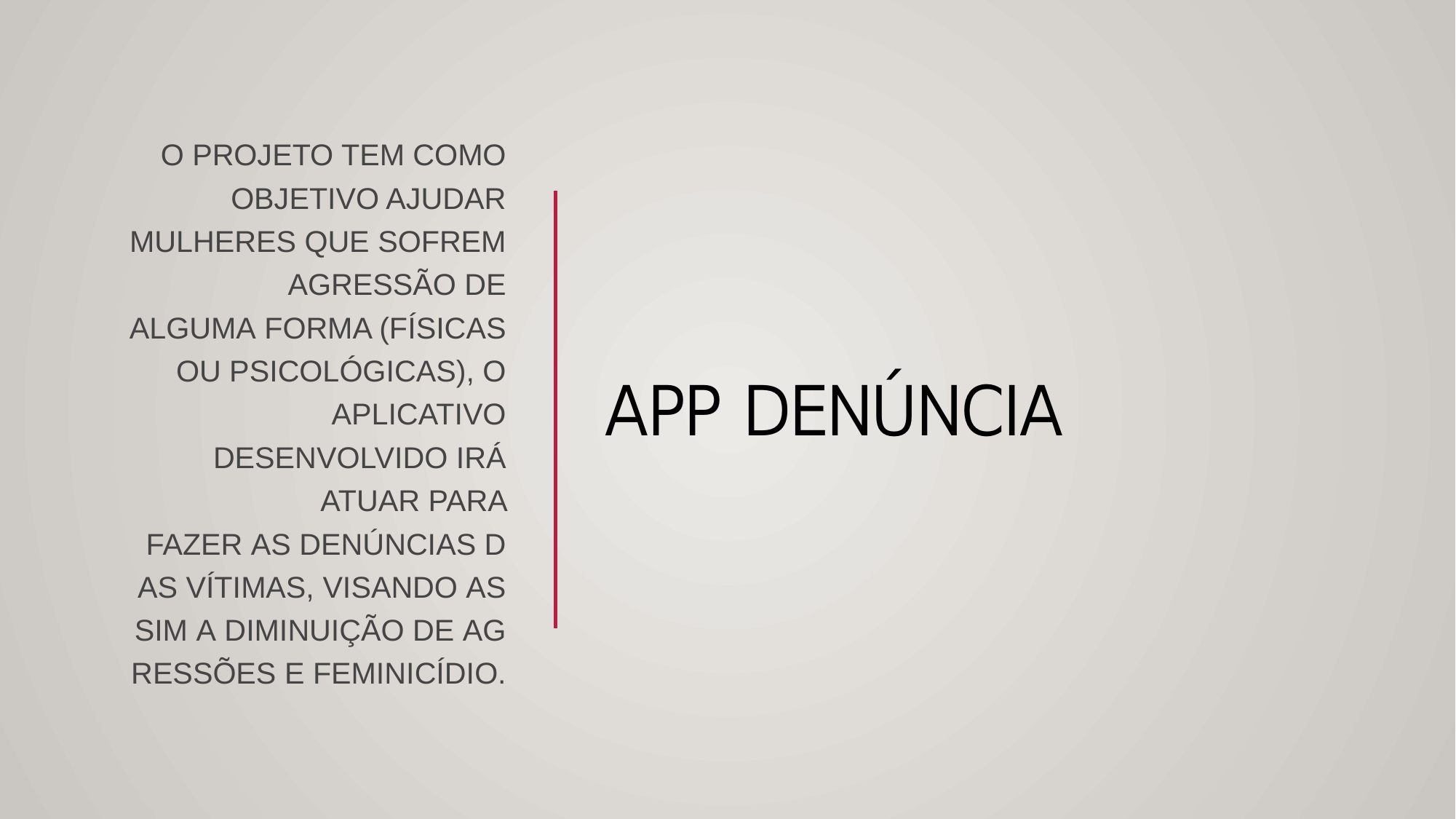

# APP DENÚNCIA
O projeto tem como objetivo ajudar mulheres que sofrem agressão de alguma forma (físicas ou psicológicas), o aplicativo desenvolvido irá atuar para fazer as denúncias das vítimas, visando assim a diminuição de agressões e feminicídio.